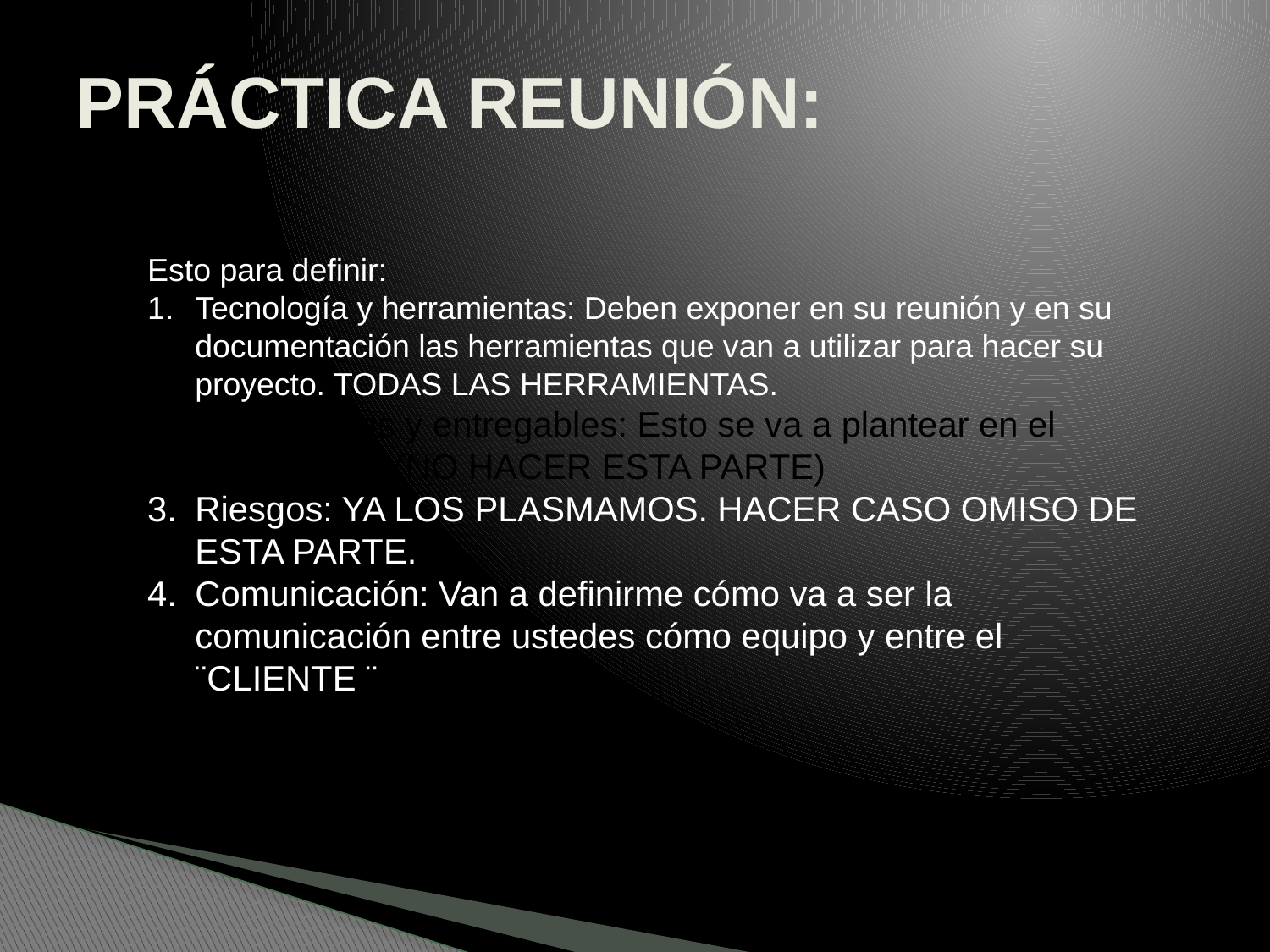

# PRÁCTICA REUNIÓN:
Esto para definir:
Tecnología y herramientas: Deben exponer en su reunión y en su documentación las herramientas que van a utilizar para hacer su proyecto. TODAS LAS HERRAMIENTAS.
Expectativas y entregables: Esto se va a plantear en el cronograma (NO HACER ESTA PARTE)
Riesgos: YA LOS PLASMAMOS. HACER CASO OMISO DE ESTA PARTE.
Comunicación: Van a definirme cómo va a ser la comunicación entre ustedes cómo equipo y entre el ¨CLIENTE ¨